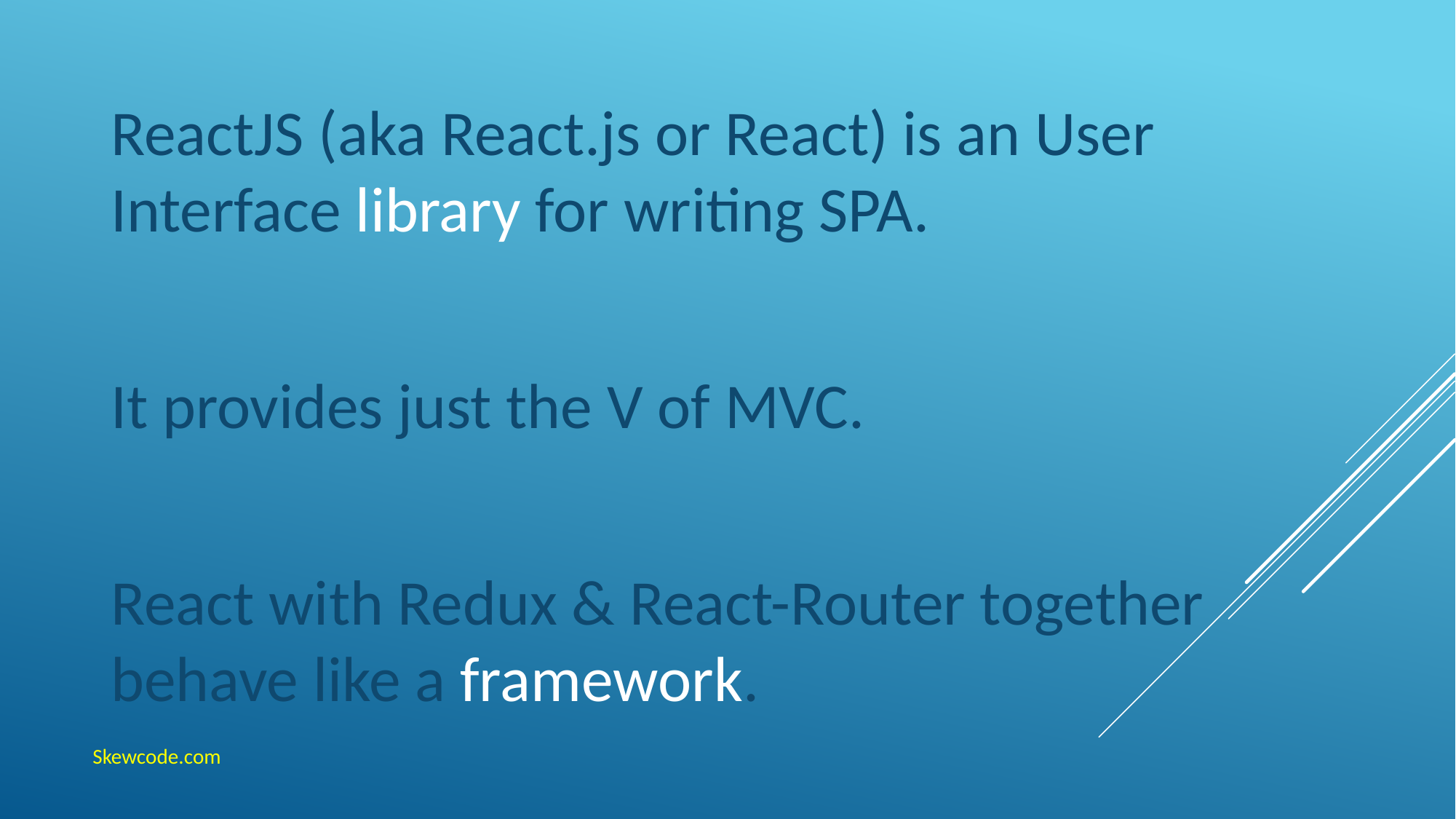

ReactJS (aka React.js or React) is an User Interface library for writing SPA.

It provides just the V of MVC.

React with Redux & React-Router together behave like a framework.
Skewcode.com